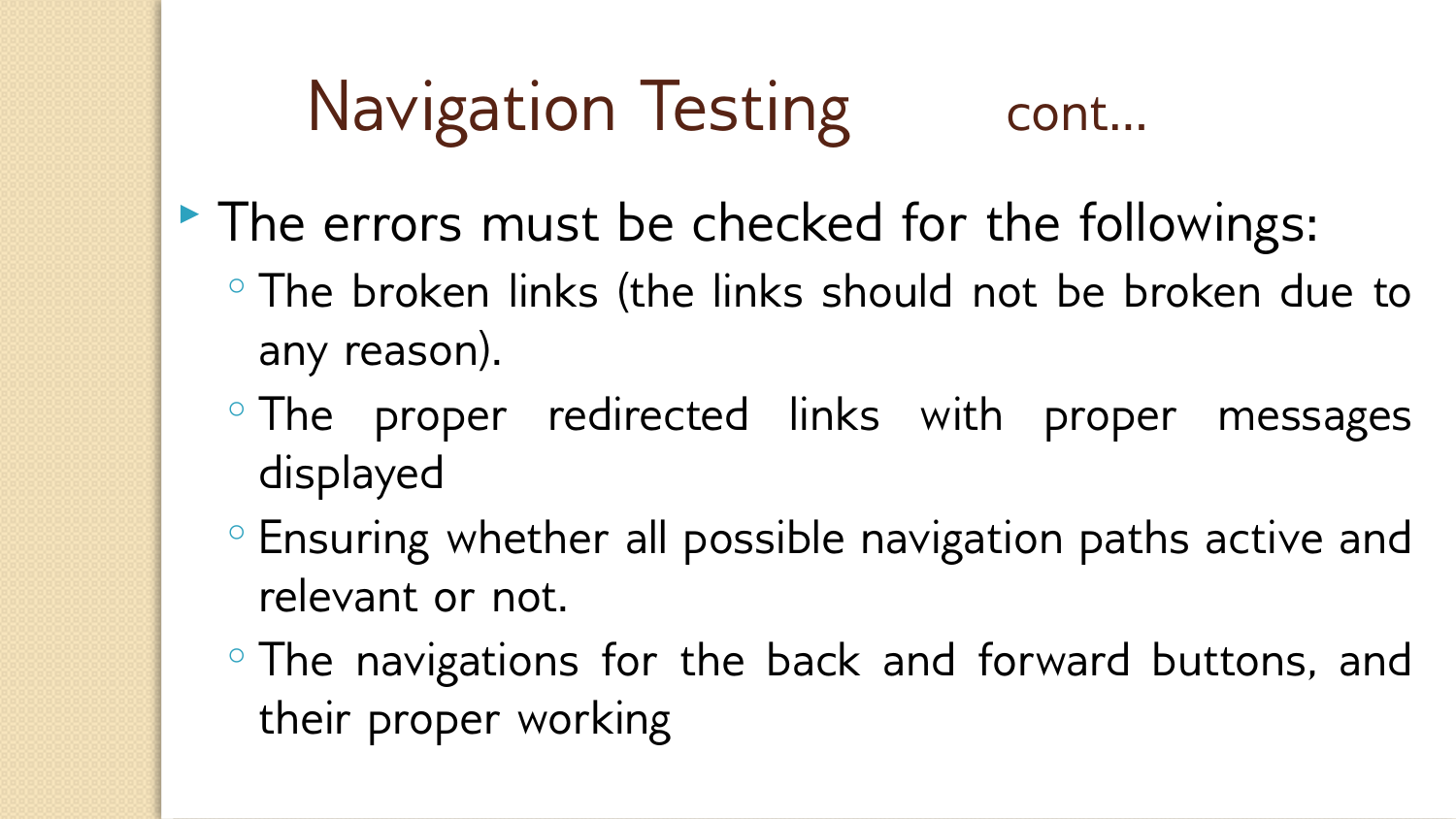

Navigation Testing       cont…

The errors must be checked for the followings:
The broken links (the links should not be broken due to any reason).
The proper redirected links with proper messages displayed
Ensuring whether all possible navigation paths active and relevant or not.
The navigations for the back and forward buttons, and their proper working